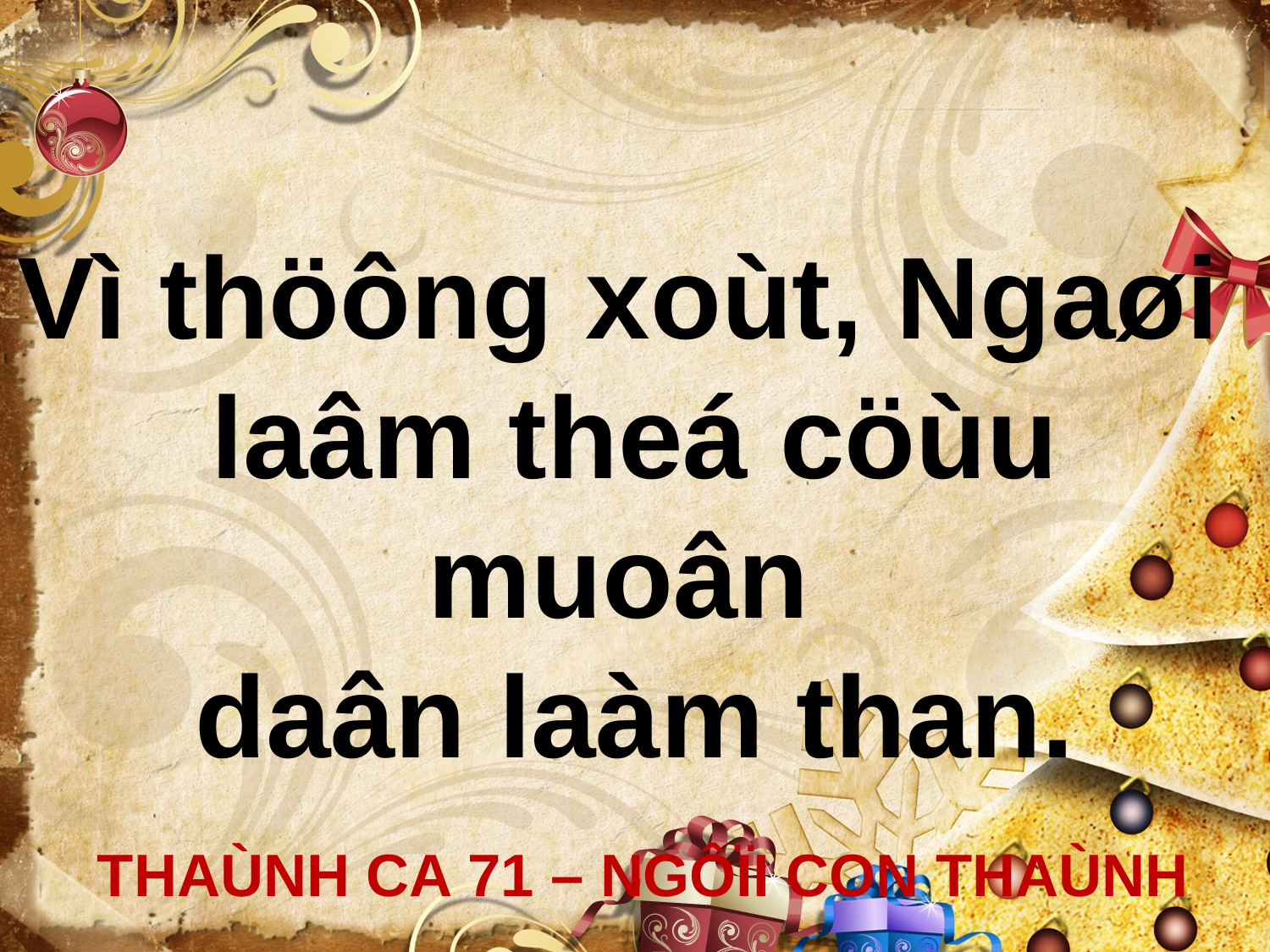

Vì thöông xoùt, Ngaøi
laâm theá cöùu muoân
daân laàm than.
 THAÙNH CA 71 – NGÔÏI CON THAÙNH